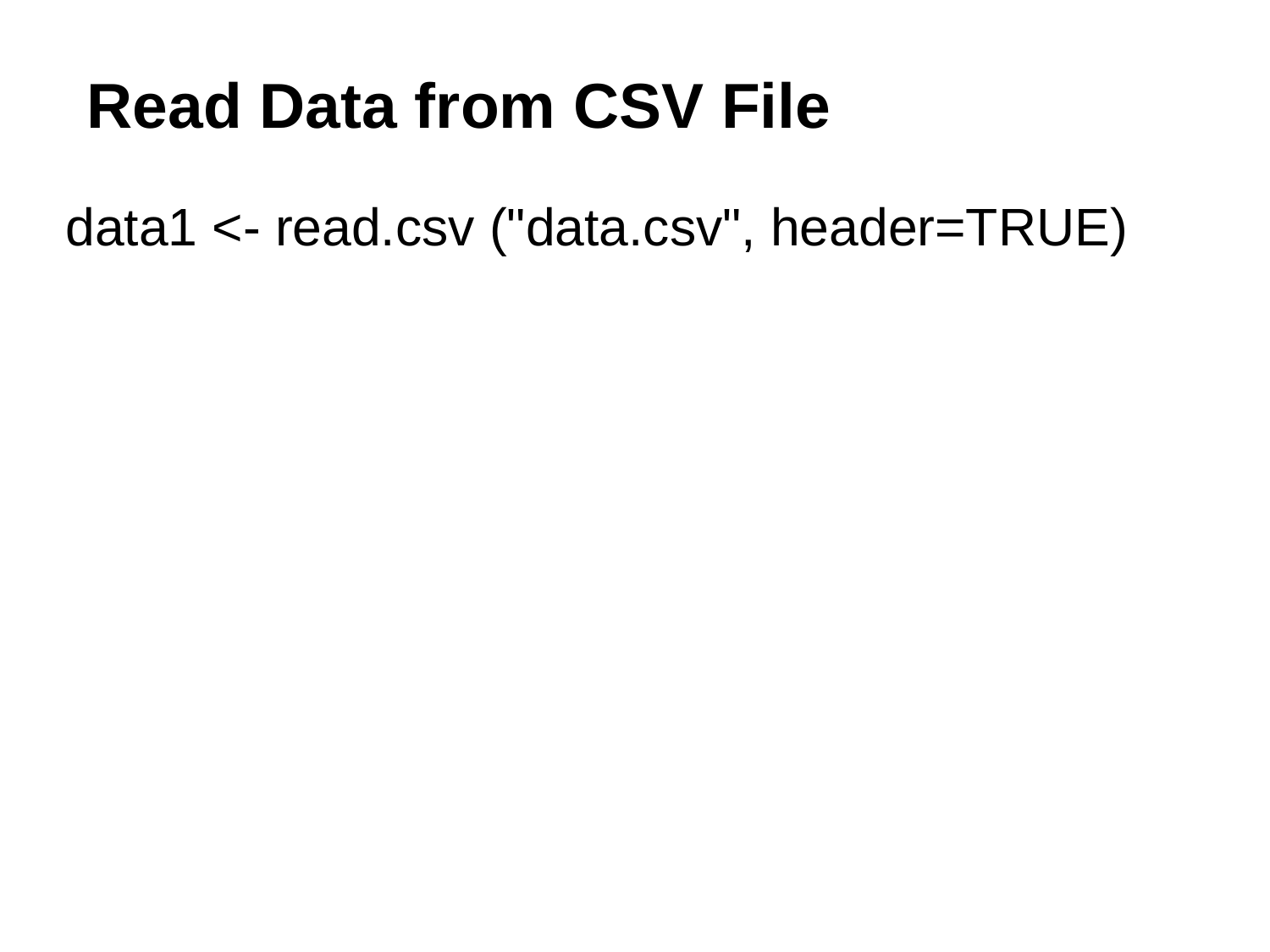

# Read Data from CSV File

data1 <- read.csv ("data.csv", header=TRUE)